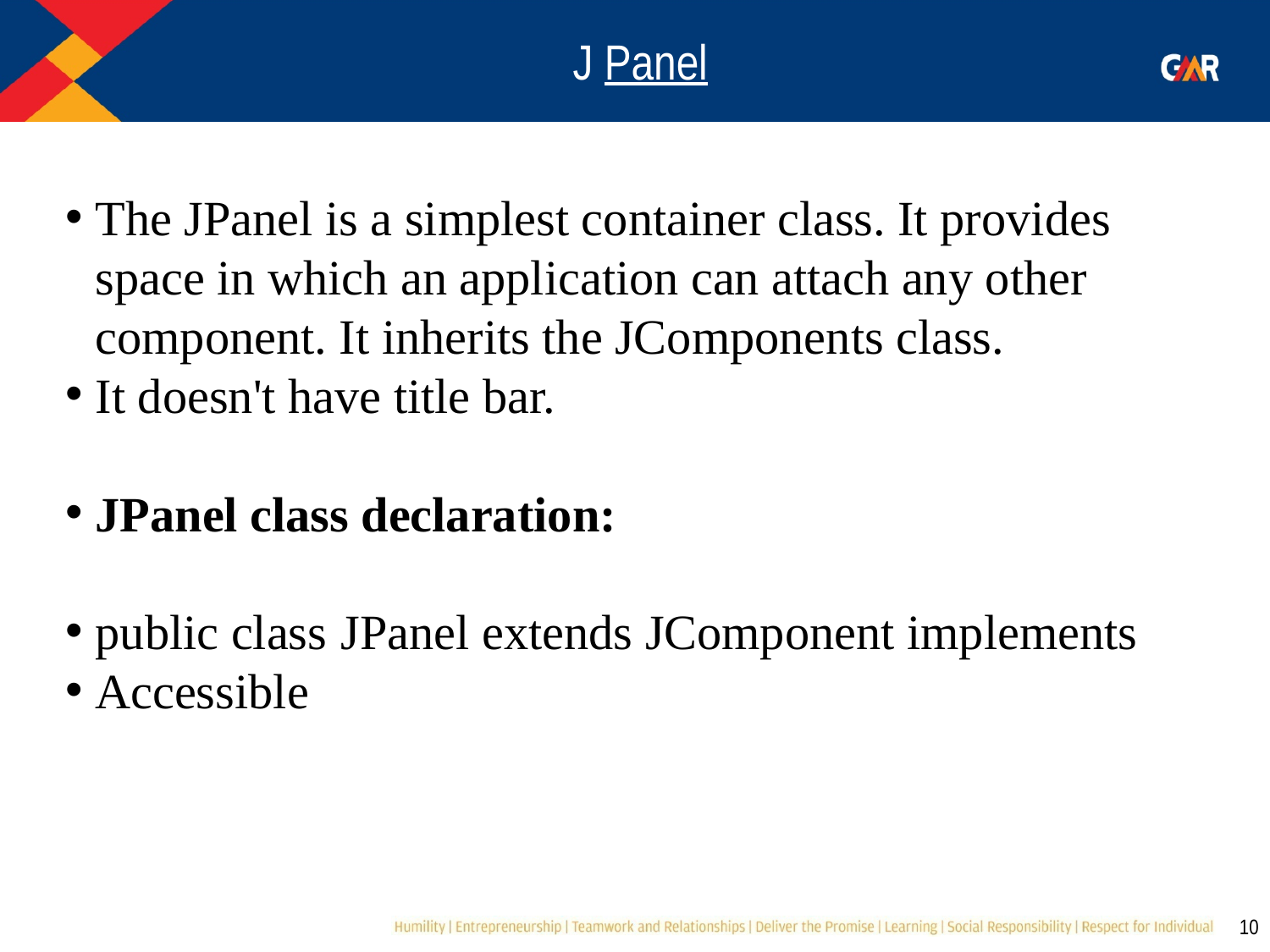

# J Panel
The JPanel is a simplest container class. It provides space in which an application can attach any other component. It inherits the JComponents class.
It doesn't have title bar.

JPanel class declaration:

public class JPanel extends JComponent implements
Accessible